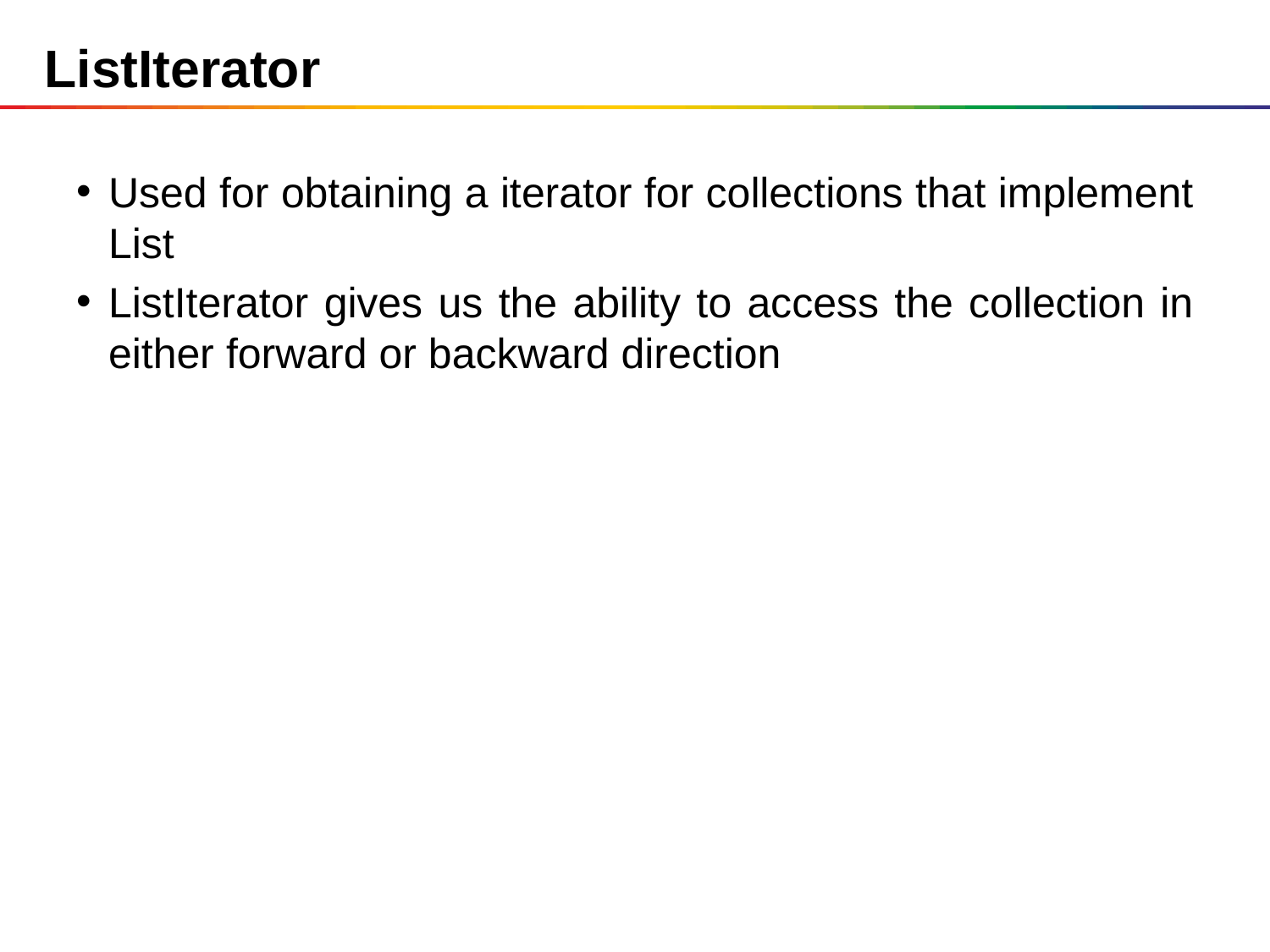

# ListIterator
Used for obtaining a iterator for collections that implement List
ListIterator gives us the ability to access the collection in either forward or backward direction